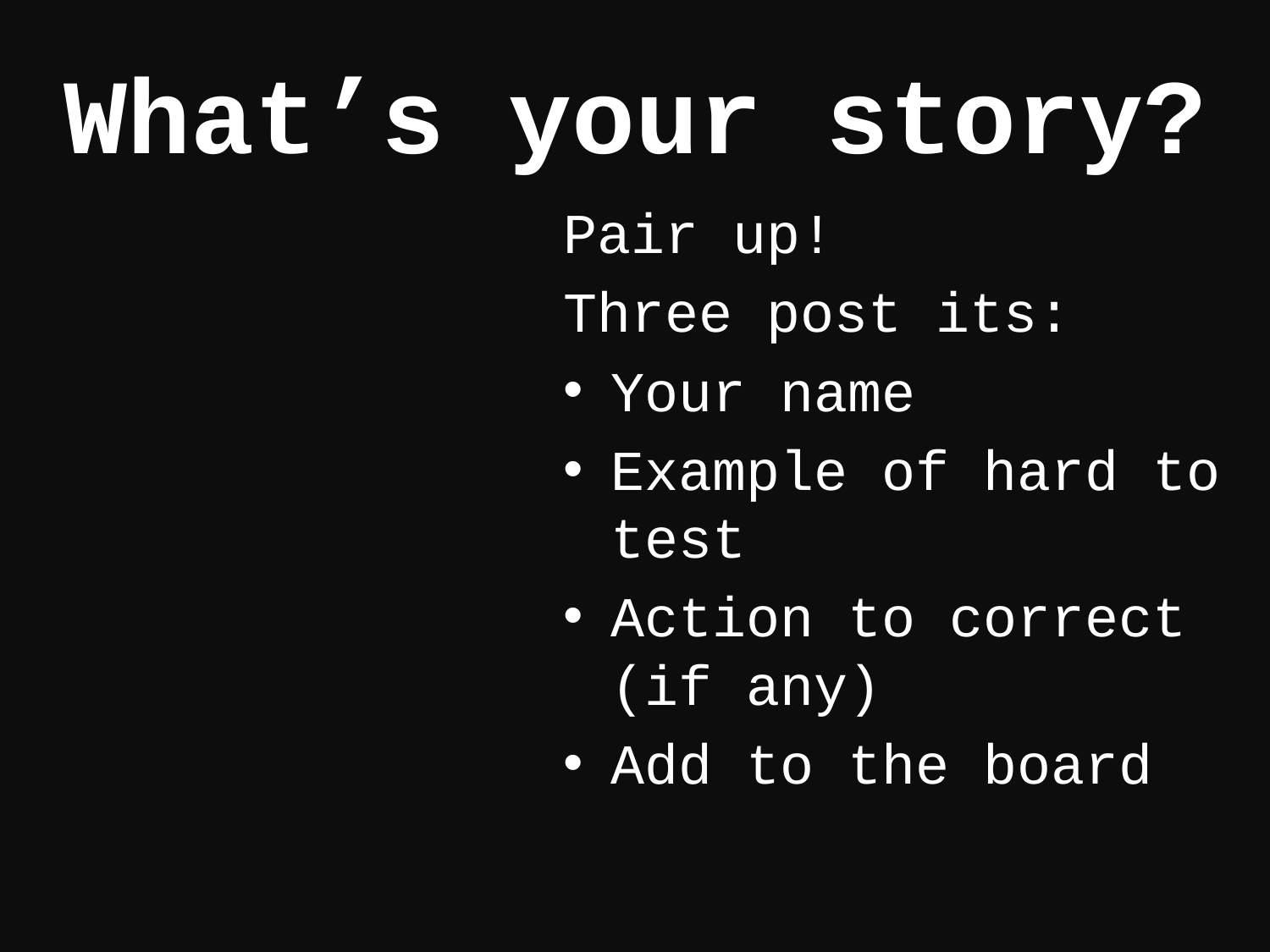

# What’s your story?
Pair up!
Three post its:
Your name
Example of hard to test
Action to correct (if any)
Add to the board